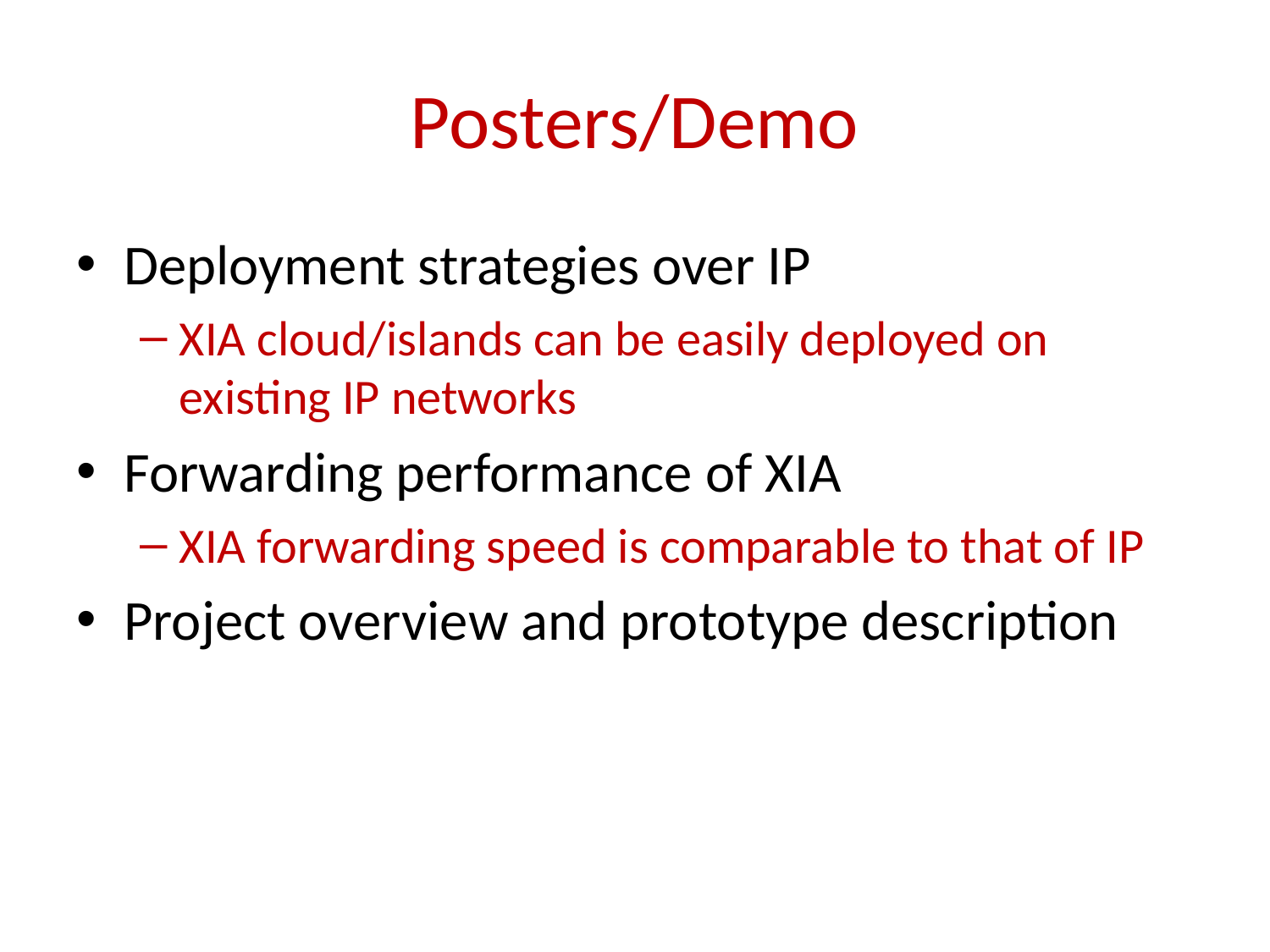

# Posters/Demo
Deployment strategies over IP
XIA cloud/islands can be easily deployed on existing IP networks
Forwarding performance of XIA
XIA forwarding speed is comparable to that of IP
Project overview and prototype description